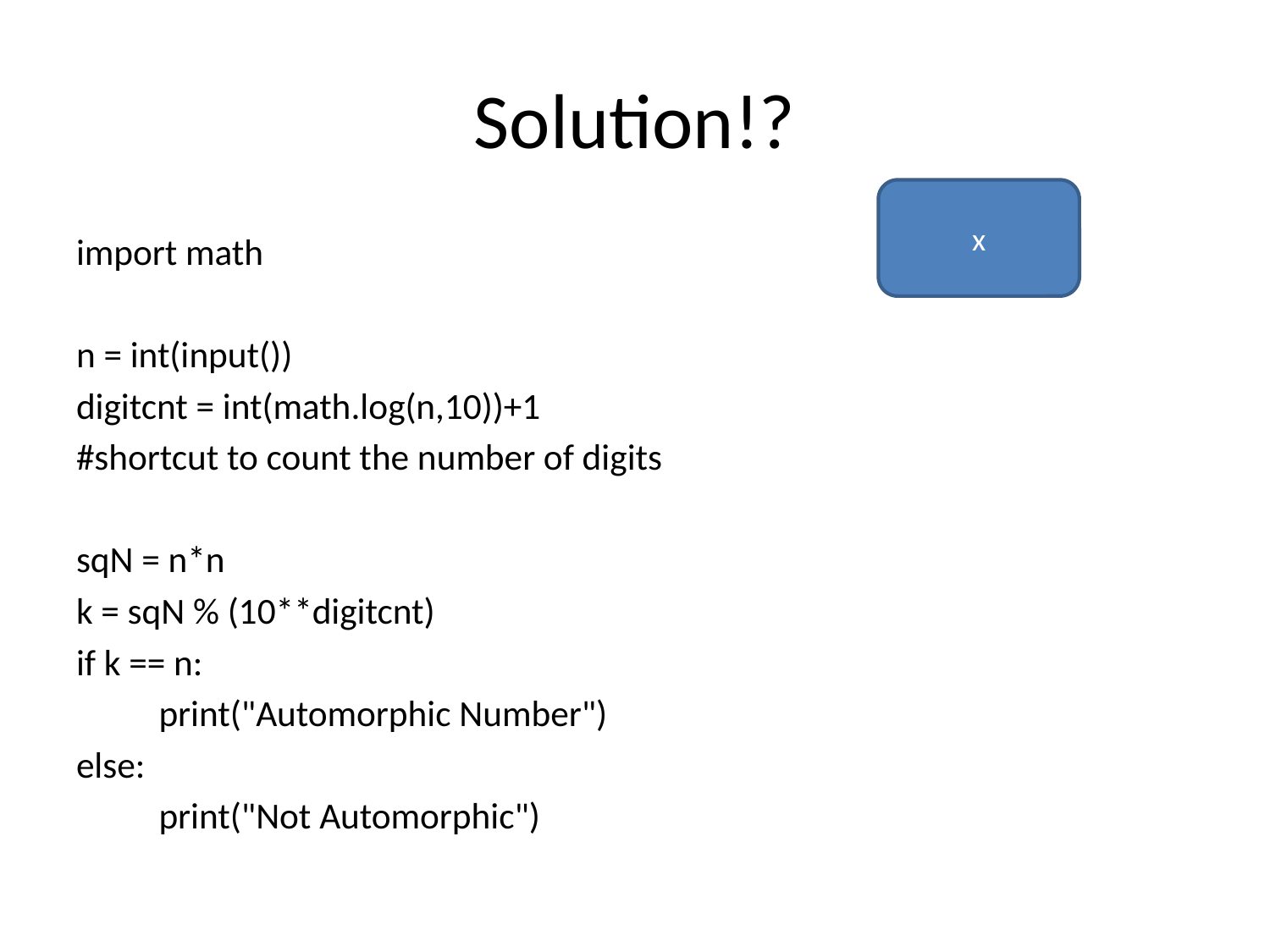

# Solution!?
x
import math

n = int(input())
digitcnt = int(math.log(n,10))+1
#shortcut to count the number of digits

sqN = n*n
k = sqN % (10**digitcnt)
if k == n:
	print("Automorphic Number")
else:
	print("Not Automorphic")